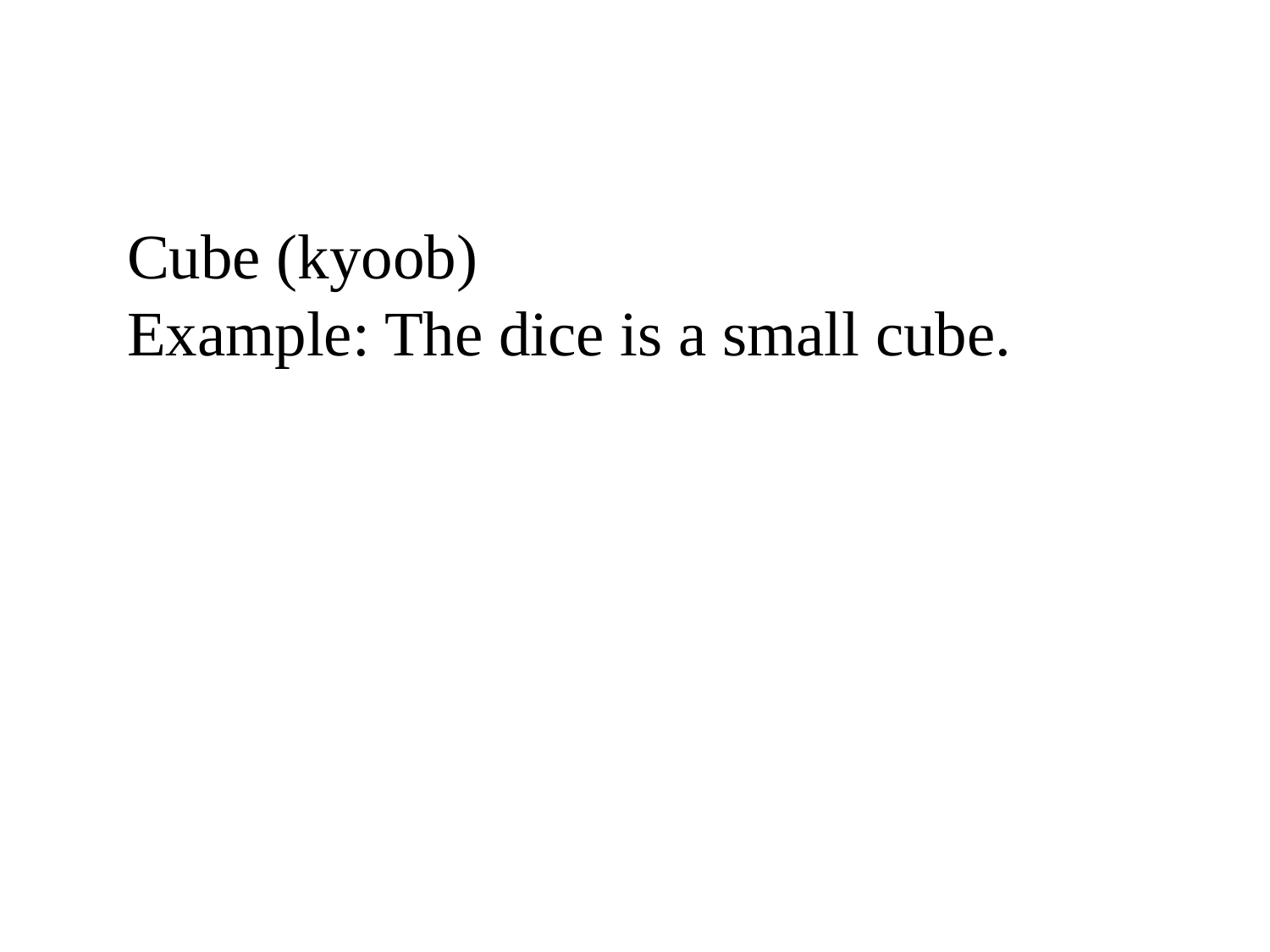

Cube (kyoob)
Example: The dice is a small cube.